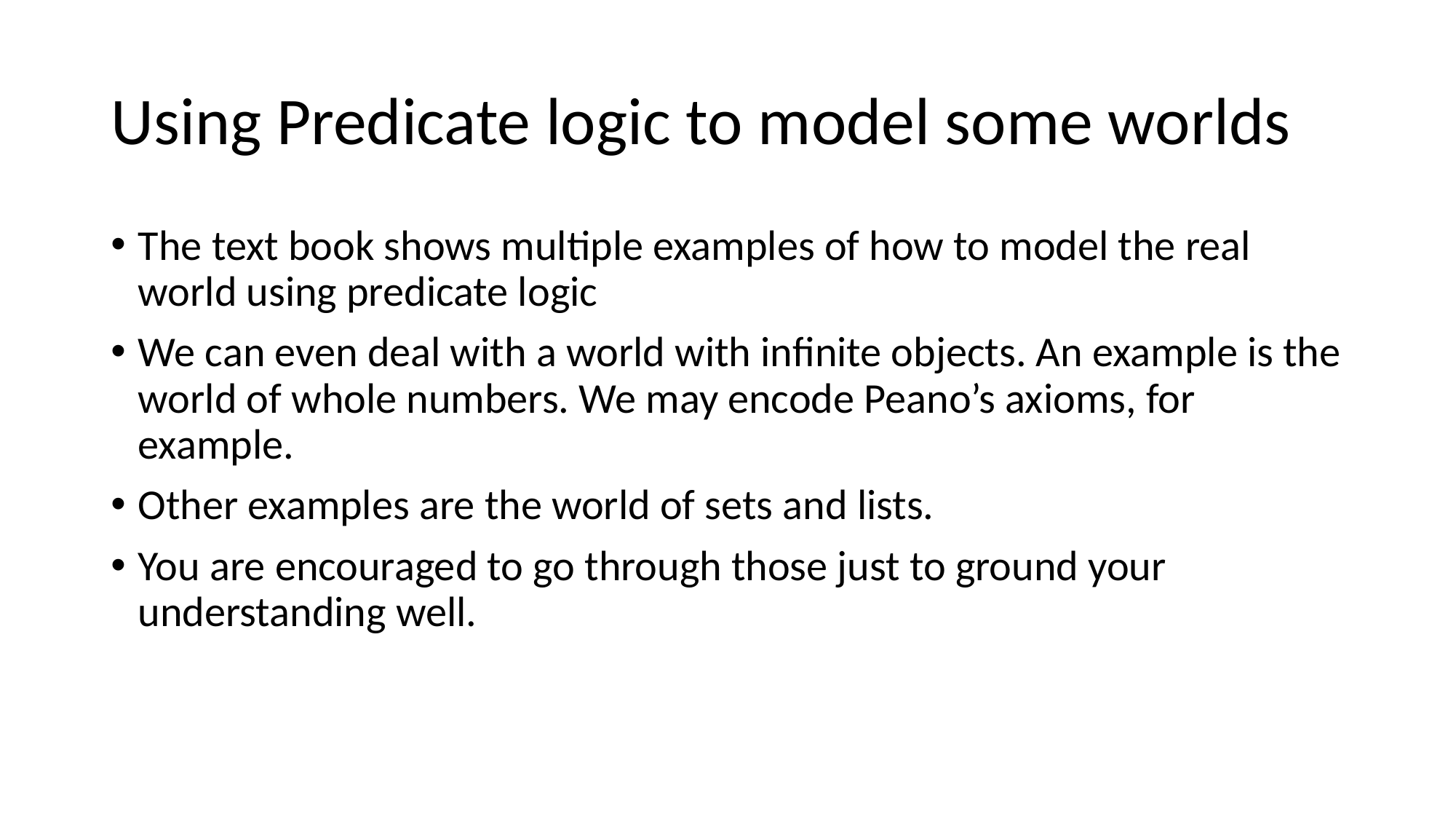

# Using Predicate logic to model some worlds
The text book shows multiple examples of how to model the real world using predicate logic
We can even deal with a world with infinite objects. An example is the world of whole numbers. We may encode Peano’s axioms, for example.
Other examples are the world of sets and lists.
You are encouraged to go through those just to ground your understanding well.